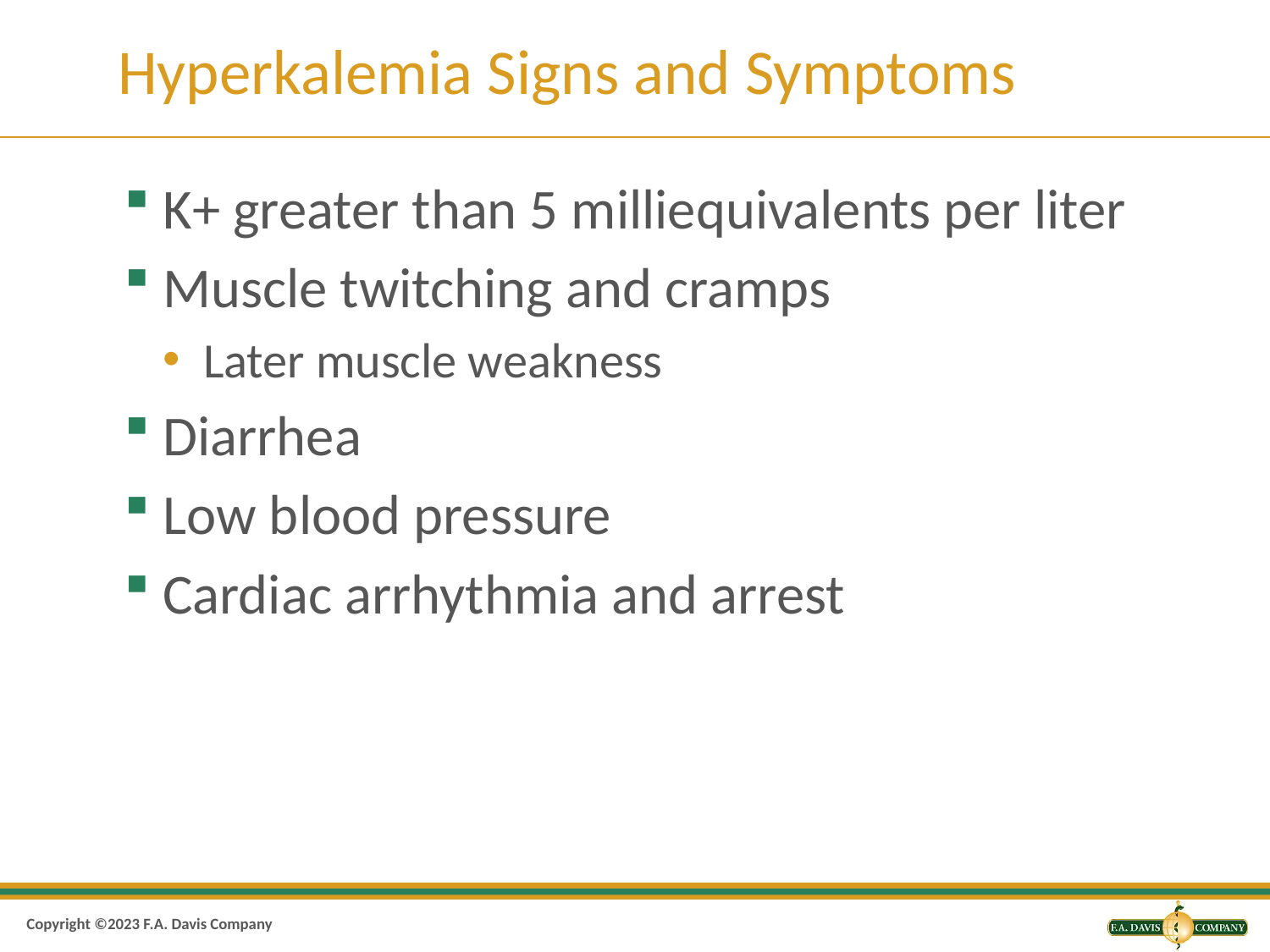

# Hyperkalemia Signs and Symptoms
K+ greater than 5 milliequivalents per liter
Muscle twitching and cramps
Later muscle weakness
Diarrhea
Low blood pressure
Cardiac arrhythmia and arrest